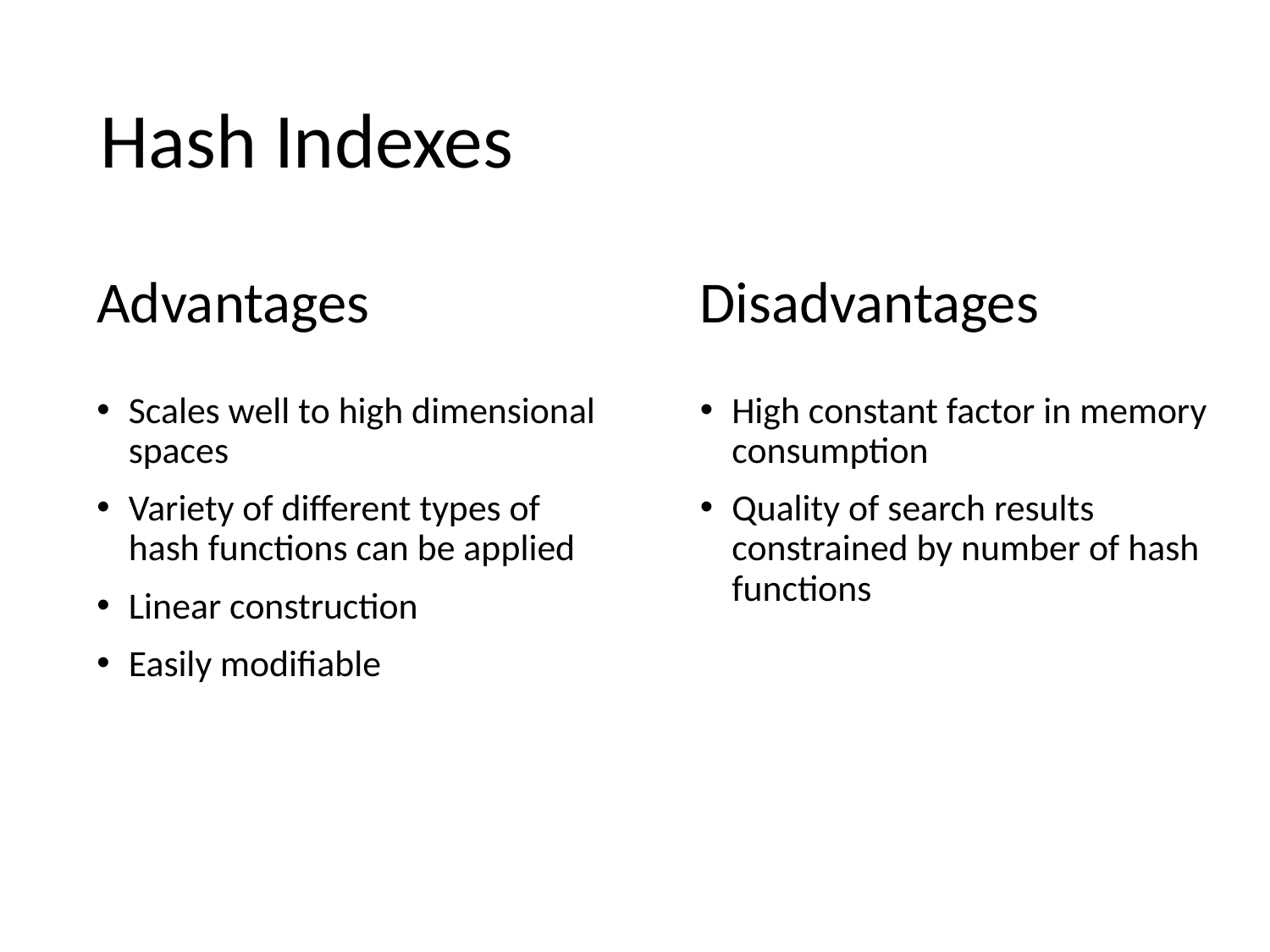

# Hash Indexes
Advantages
Disadvantages
Scales well to high dimensional spaces
Variety of different types of hash functions can be applied
Linear construction
Easily modifiable
High constant factor in memory consumption
Quality of search results constrained by number of hash functions